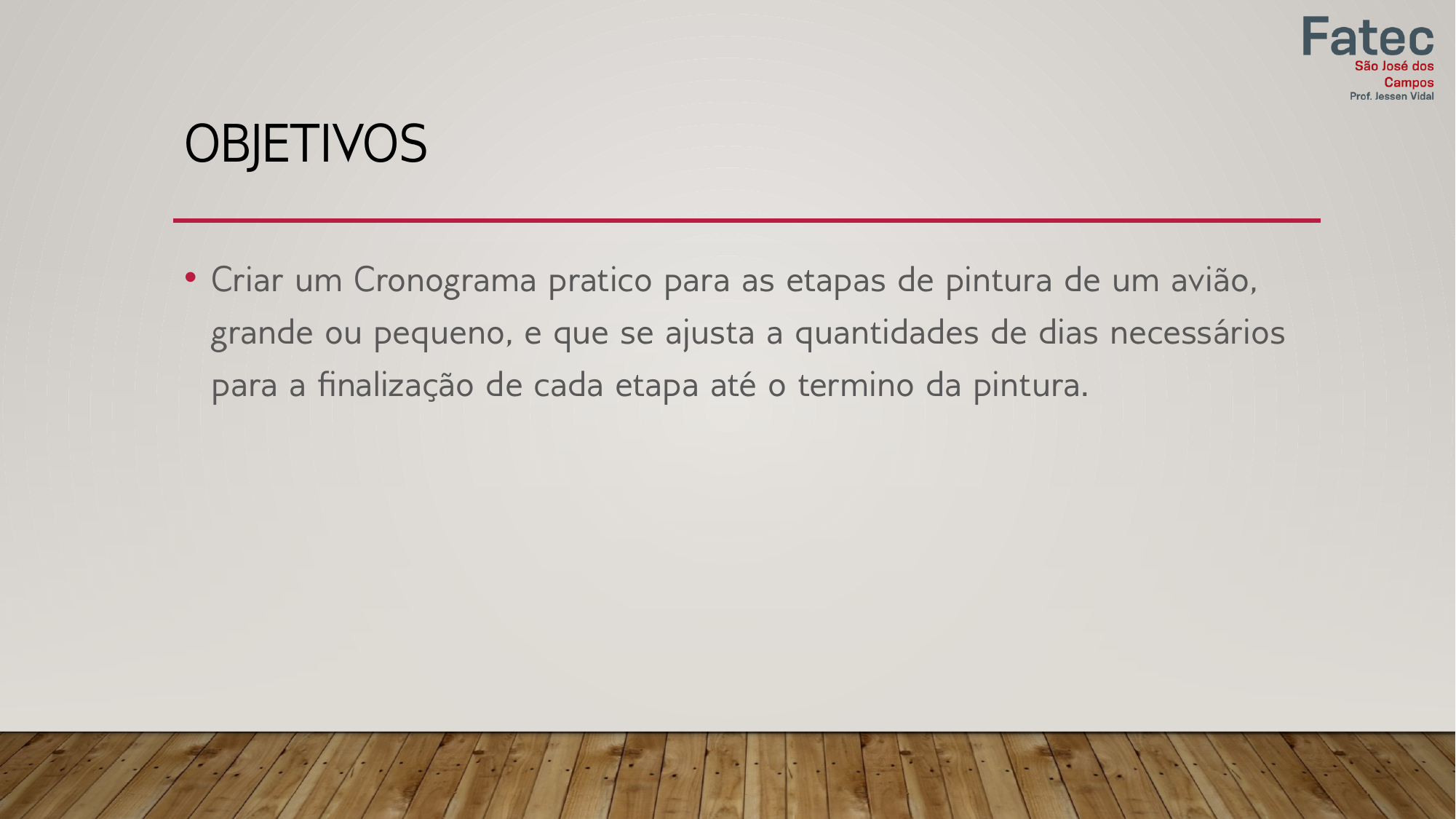

# objetivos
Criar um Cronograma pratico para as etapas de pintura de um avião, grande ou pequeno, e que se ajusta a quantidades de dias necessários para a finalização de cada etapa até o termino da pintura.